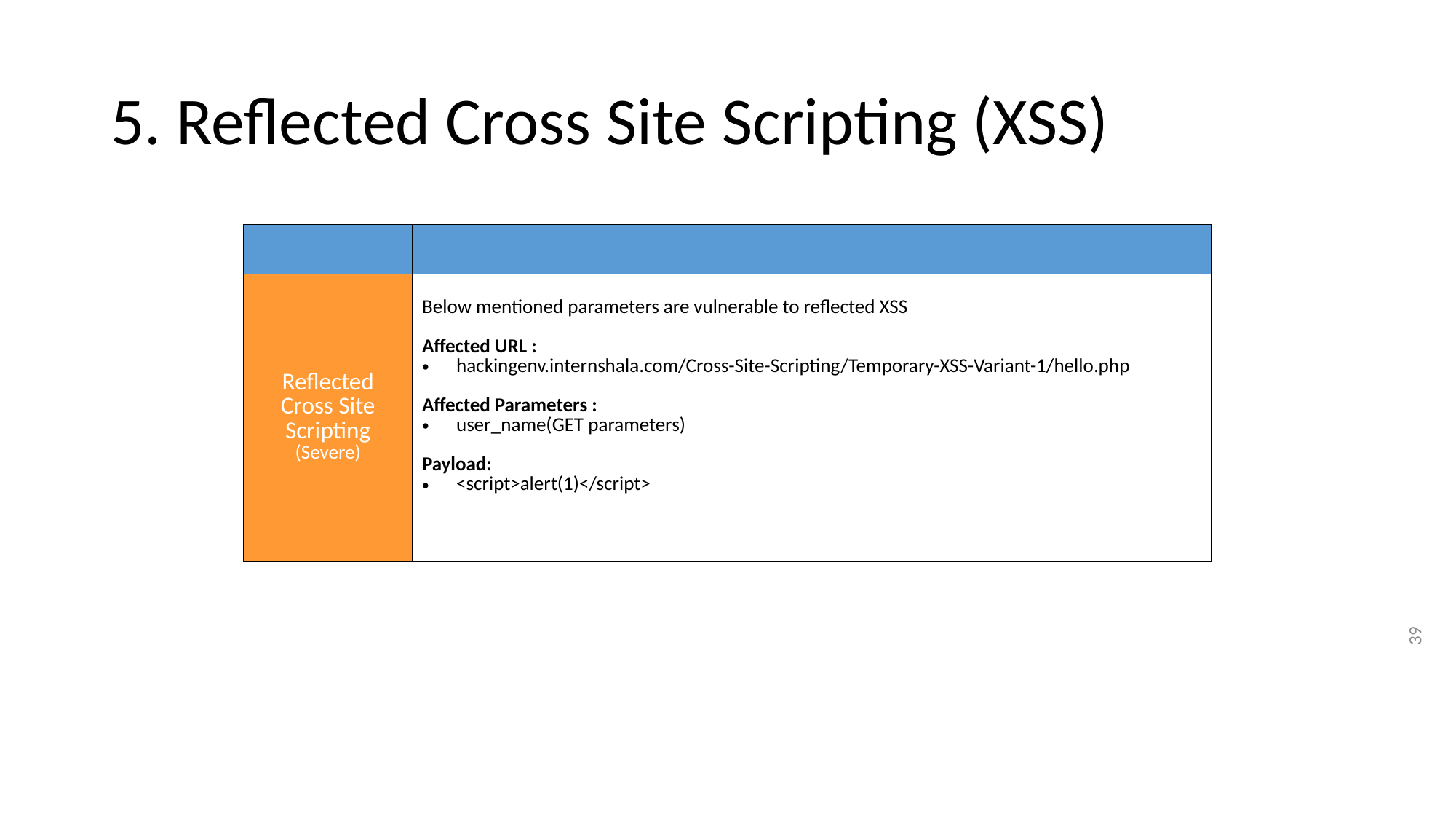

# 5. Reflected Cross Site Scripting (XSS)
|  |  |
| --- | --- |
| Reflected Cross Site Scripting (Severe) | Below mentioned parameters are vulnerable to reflected XSS Affected URL : hackingenv.internshala.com/Cross-Site-Scripting/Temporary-XSS-Variant-1/hello.php Affected Parameters : user\_name(GET parameters) Payload: <script>alert(1)</script> |
39